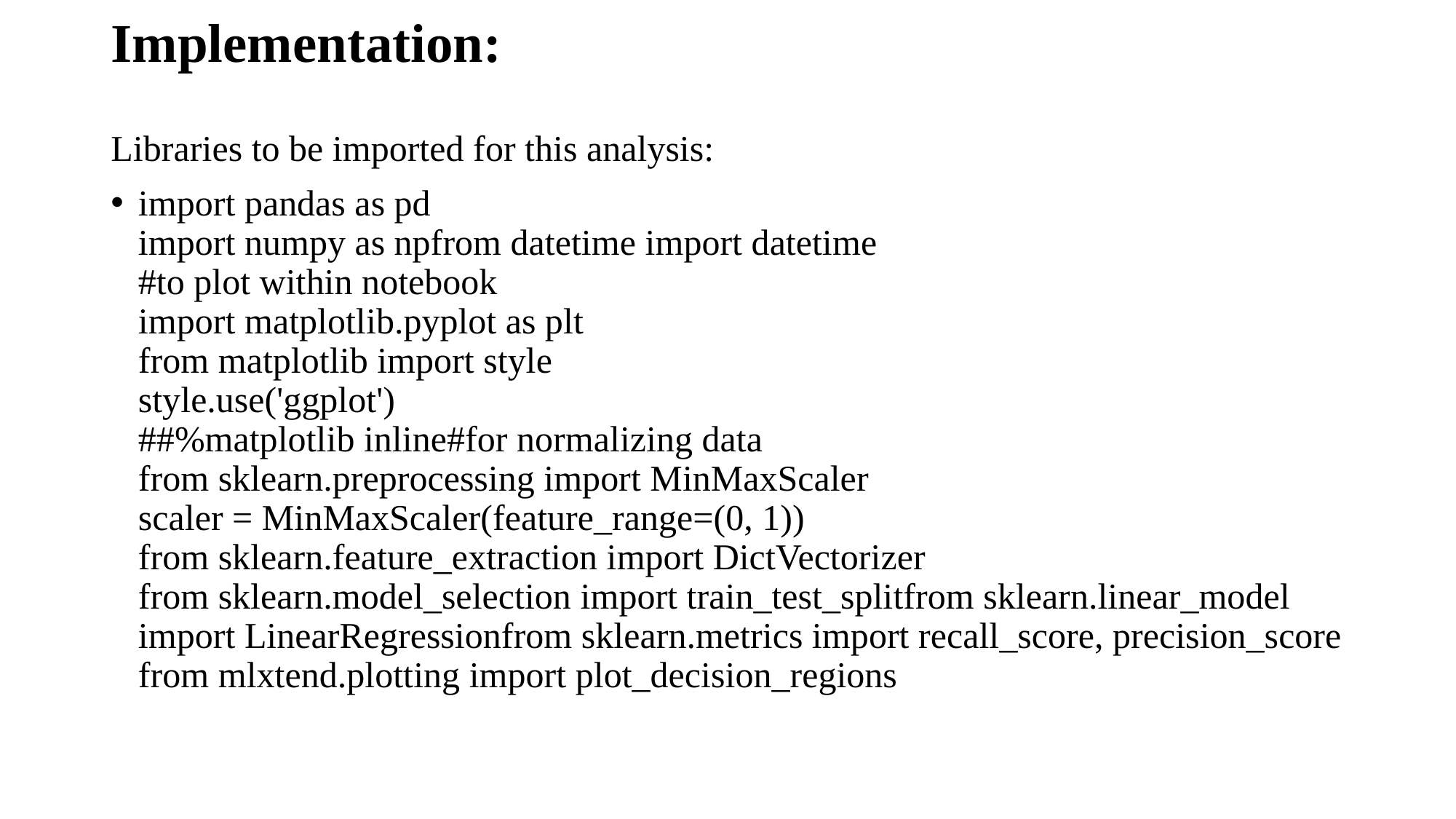

# Implementation:
Libraries to be imported for this analysis:
import pandas as pd
import numpy as npfrom datetime import datetime
#to plot within notebook
import matplotlib.pyplot as plt
from matplotlib import style
style.use('ggplot')
##%matplotlib inline#for normalizing data
from sklearn.preprocessing import MinMaxScaler
scaler = MinMaxScaler(feature_range=(0, 1))
from sklearn.feature_extraction import DictVectorizer
from sklearn.model_selection import train_test_splitfrom sklearn.linear_model import LinearRegressionfrom sklearn.metrics import recall_score, precision_score
from mlxtend.plotting import plot_decision_regions